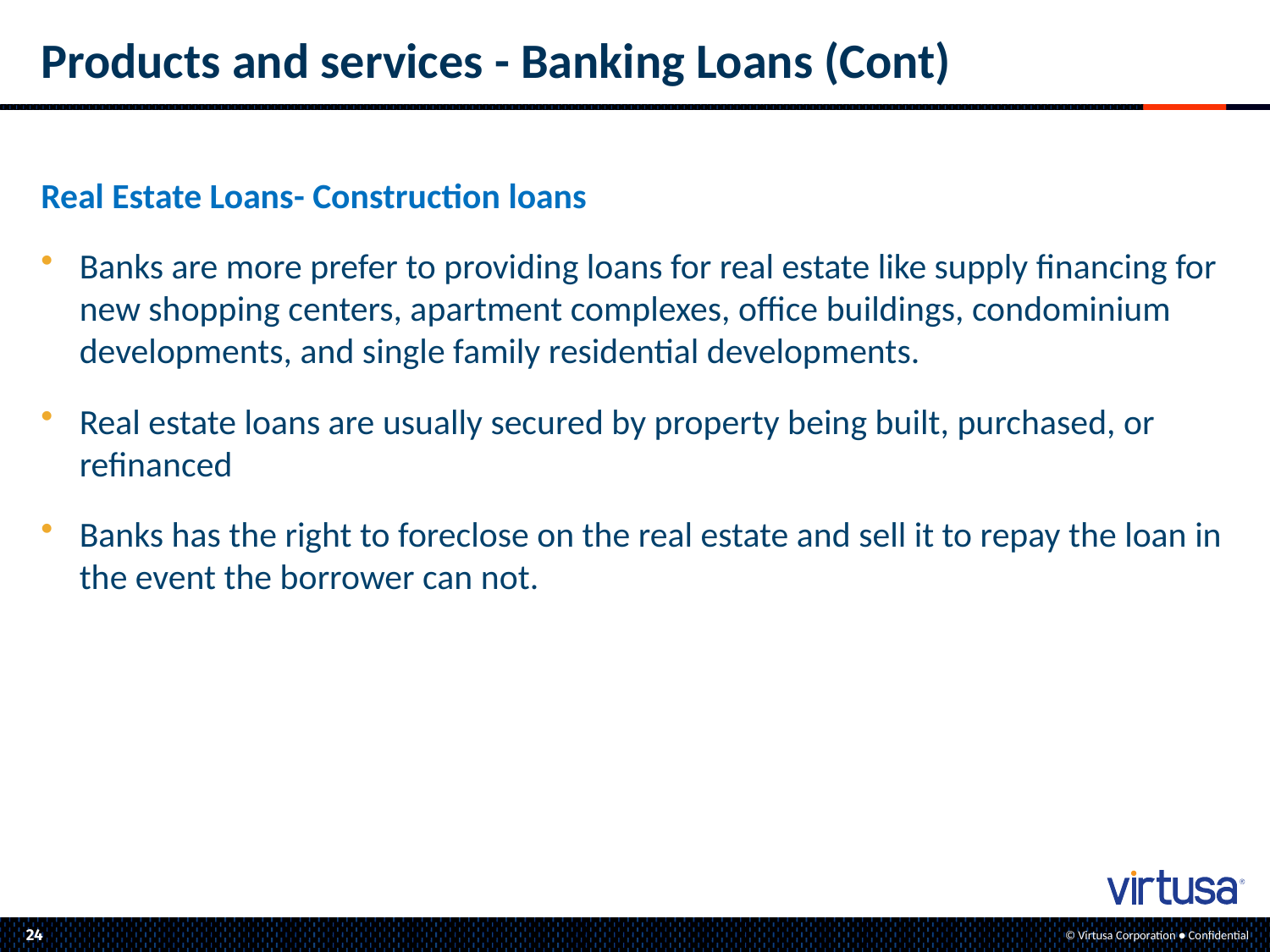

# Products and services - Banking Loans (Cont)
Real Estate Loans- Construction loans
Banks are more prefer to providing loans for real estate like supply financing for new shopping centers, apartment complexes, office buildings, condominium developments, and single family residential developments.
Real estate loans are usually secured by property being built, purchased, or refinanced
Banks has the right to foreclose on the real estate and sell it to repay the loan in the event the borrower can not.